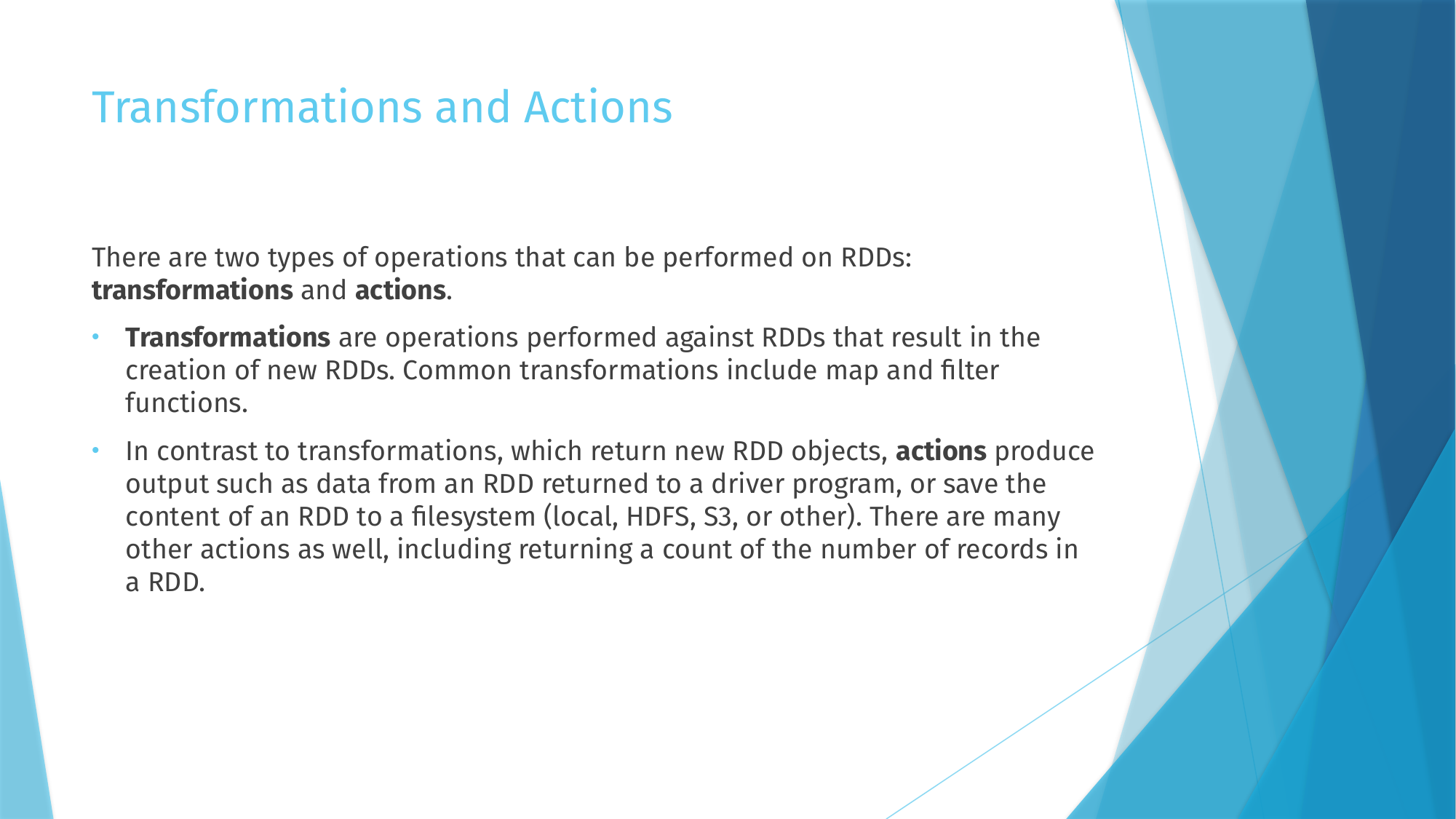

# Transformations and Actions
There are two types of operations that can be performed on RDDs: transformations and actions.
Transformations are operations performed against RDDs that result in the creation of new RDDs. Common transformations include map and filter functions.
In contrast to transformations, which return new RDD objects, actions produce output such as data from an RDD returned to a driver program, or save the content of an RDD to a filesystem (local, HDFS, S3, or other). There are many other actions as well, including returning a count of the number of records in a RDD.